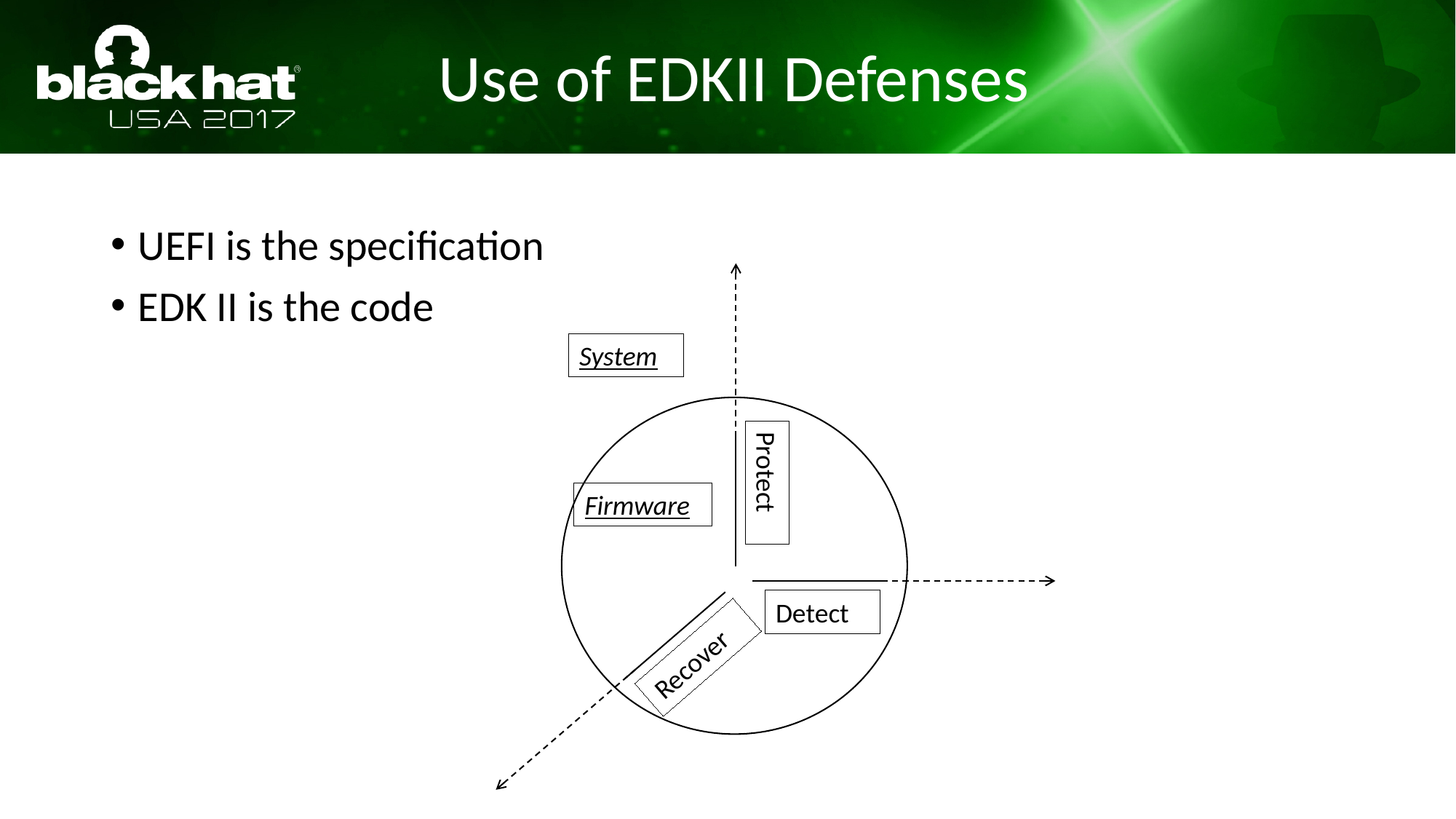

Use of EDKII Defenses
UEFI is the specification
EDK II is the code
System

Protect
Firmware
Detect
Recover